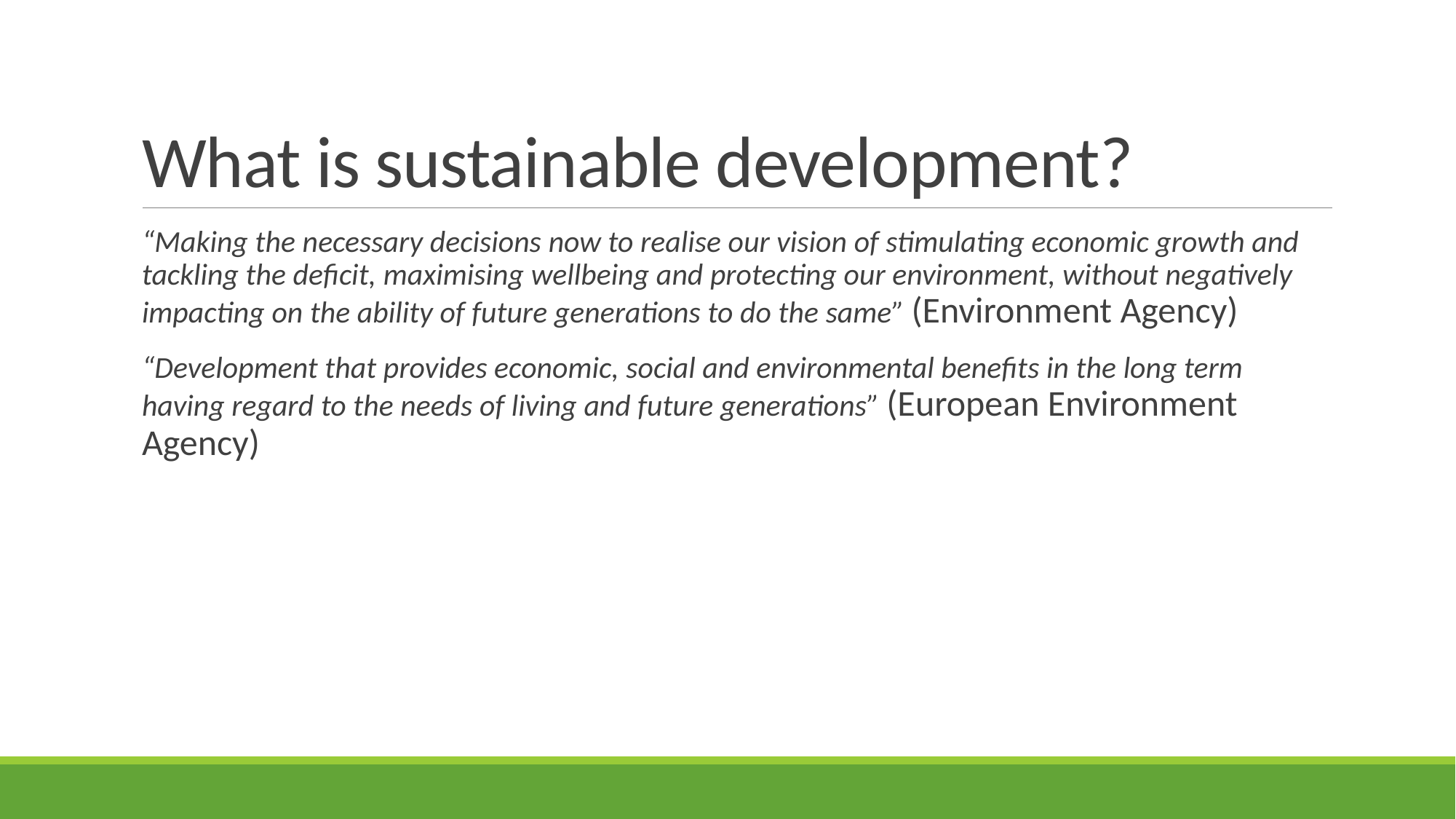

# What is sustainable development?
“Making the necessary decisions now to realise our vision of stimulating economic growth and tackling the deficit, maximising wellbeing and protecting our environment, without negatively impacting on the ability of future generations to do the same” (Environment Agency)
“Development that provides economic, social and environmental benefits in the long term having regard to the needs of living and future generations” (European Environment Agency)